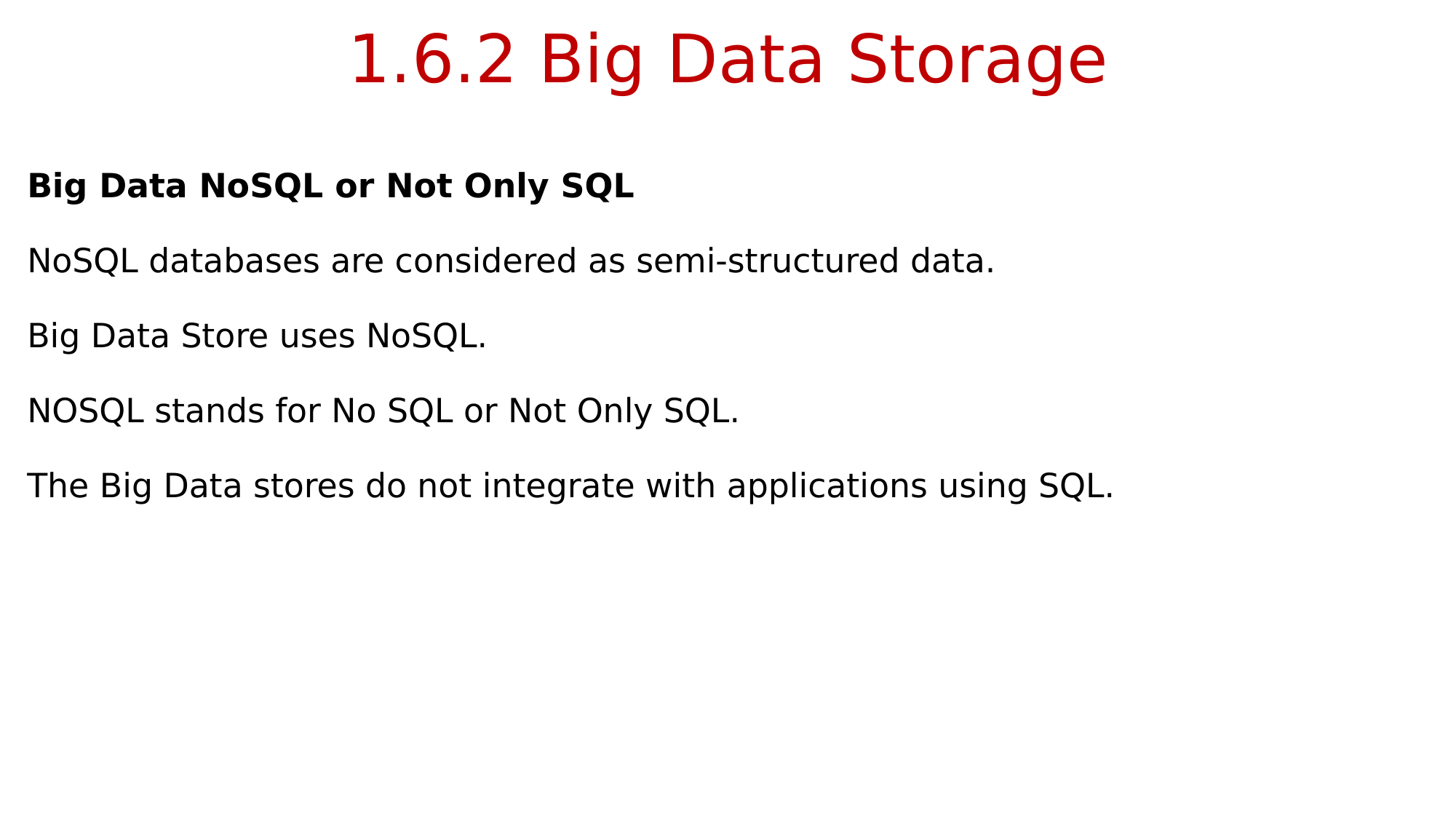

# 1.6.2 Big Data Storage
Big Data NoSQL or Not Only SQL
NoSQL databases are considered as semi-structured data.
Big Data Store uses NoSQL.
NOSQL stands for No SQL or Not Only SQL.
The Big Data stores do not integrate with applications using SQL.